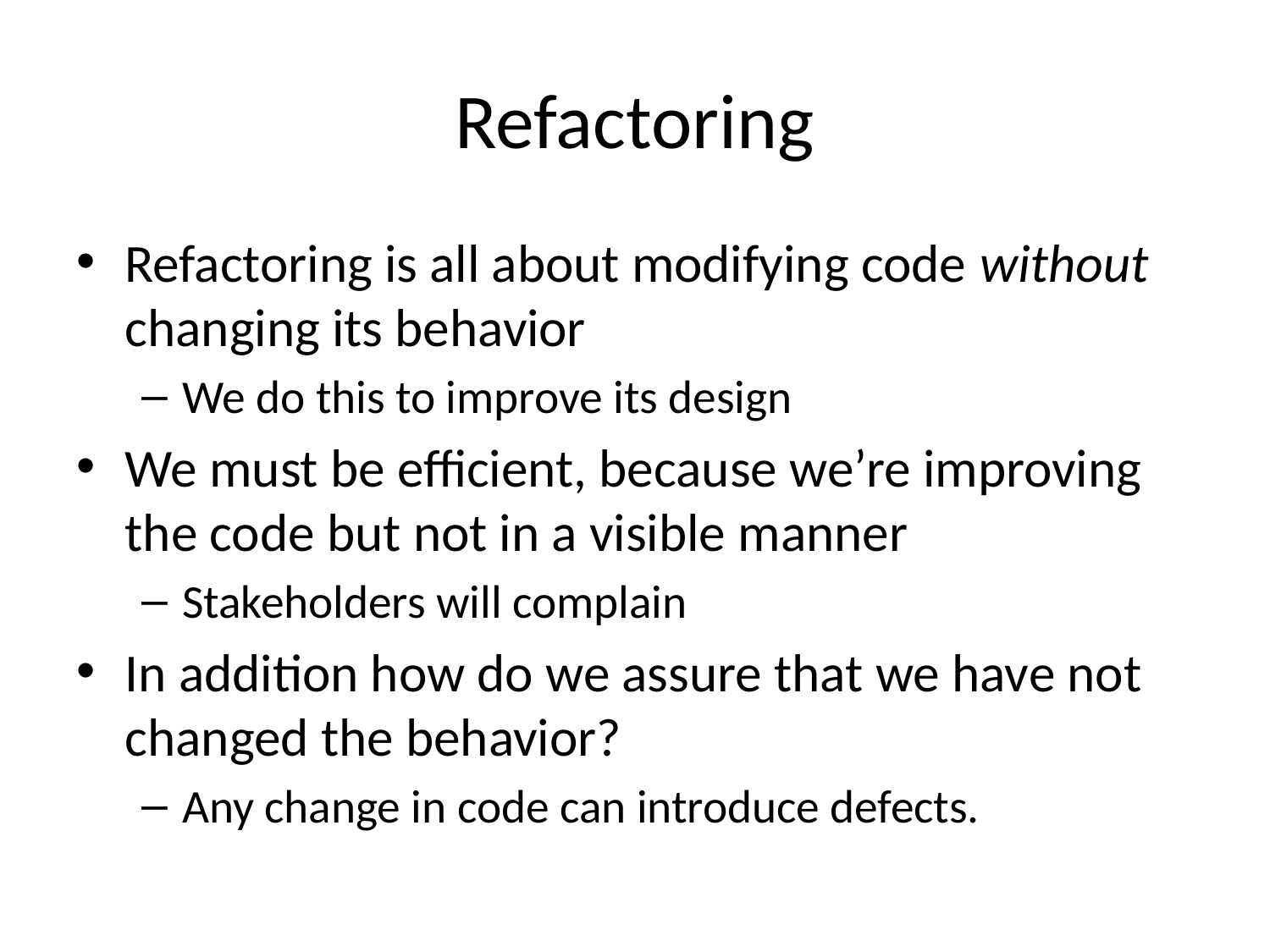

# Refactoring
Refactoring is all about modifying code without changing its behavior
We do this to improve its design
We must be efficient, because we’re improving the code but not in a visible manner
Stakeholders will complain
In addition how do we assure that we have not changed the behavior?
Any change in code can introduce defects.